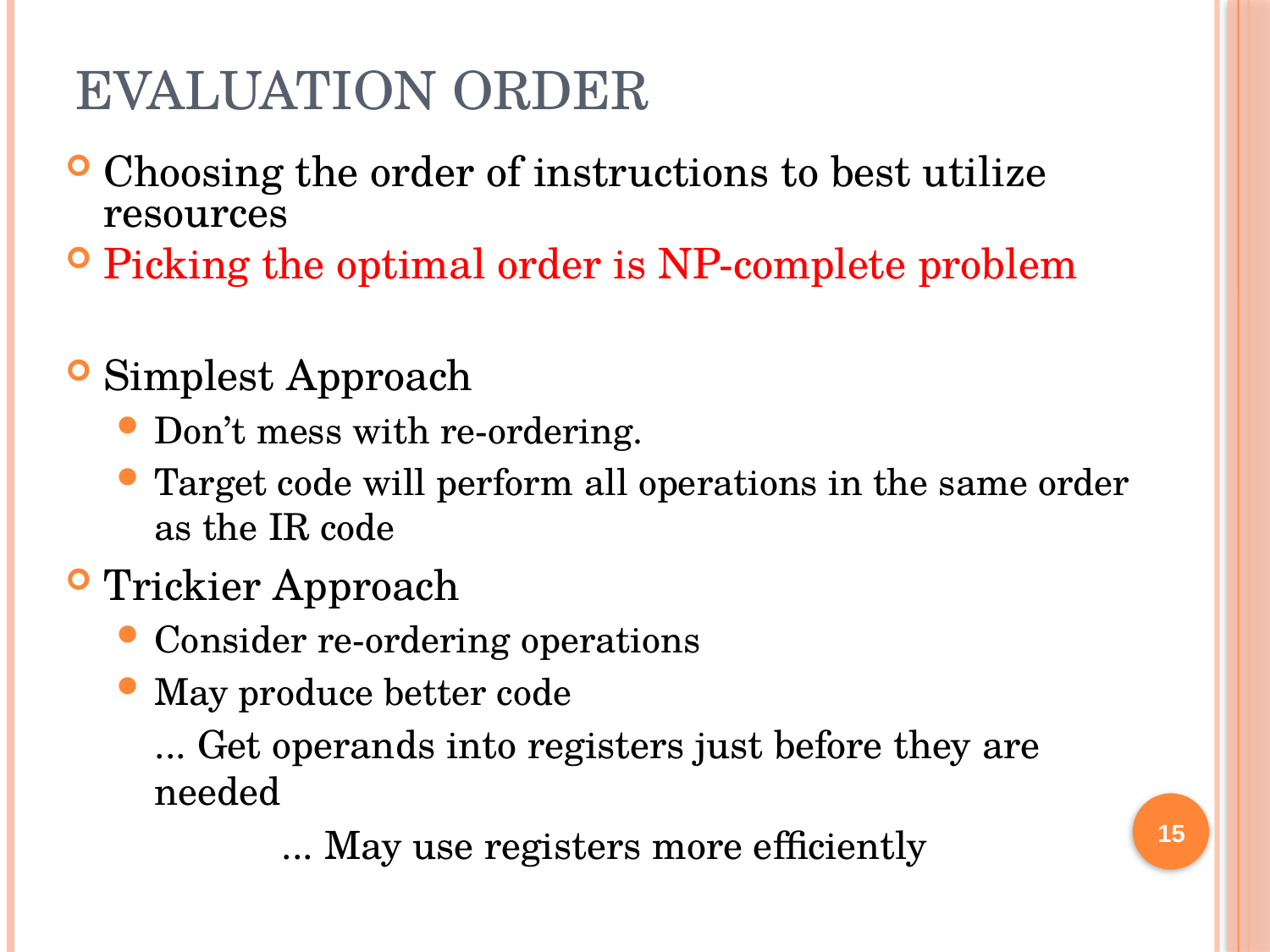

# Evaluation Order
Choosing the order of instructions to best utilize resources
Picking the optimal order is NP-complete problem

Simplest Approach
Don’t mess with re-ordering.
Target code will perform all operations in the same order as the IR code
Trickier Approach
Consider re-ordering operations
May produce better code
	... Get operands into registers just before they are needed
		... May use registers more efficiently
15